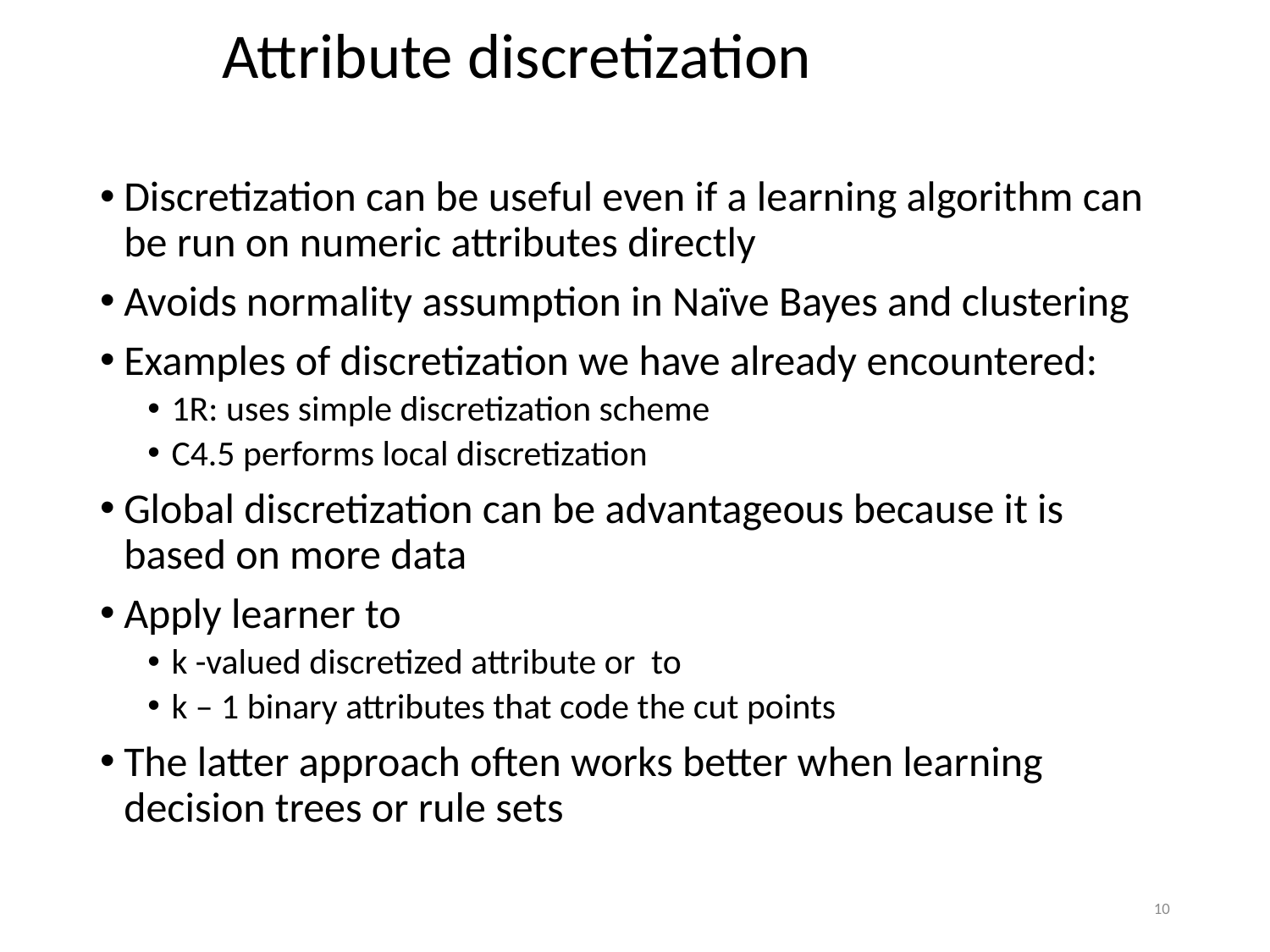

# Attribute discretization
Discretization can be useful even if a learning algorithm can be run on numeric attributes directly
Avoids normality assumption in Naïve Bayes and clustering
Examples of discretization we have already encountered:
1R: uses simple discretization scheme
C4.5 performs local discretization
Global discretization can be advantageous because it is based on more data
Apply learner to
k -valued discretized attribute or  to
k – 1 binary attributes that code the cut points
The latter approach often works better when learning decision trees or rule sets
10